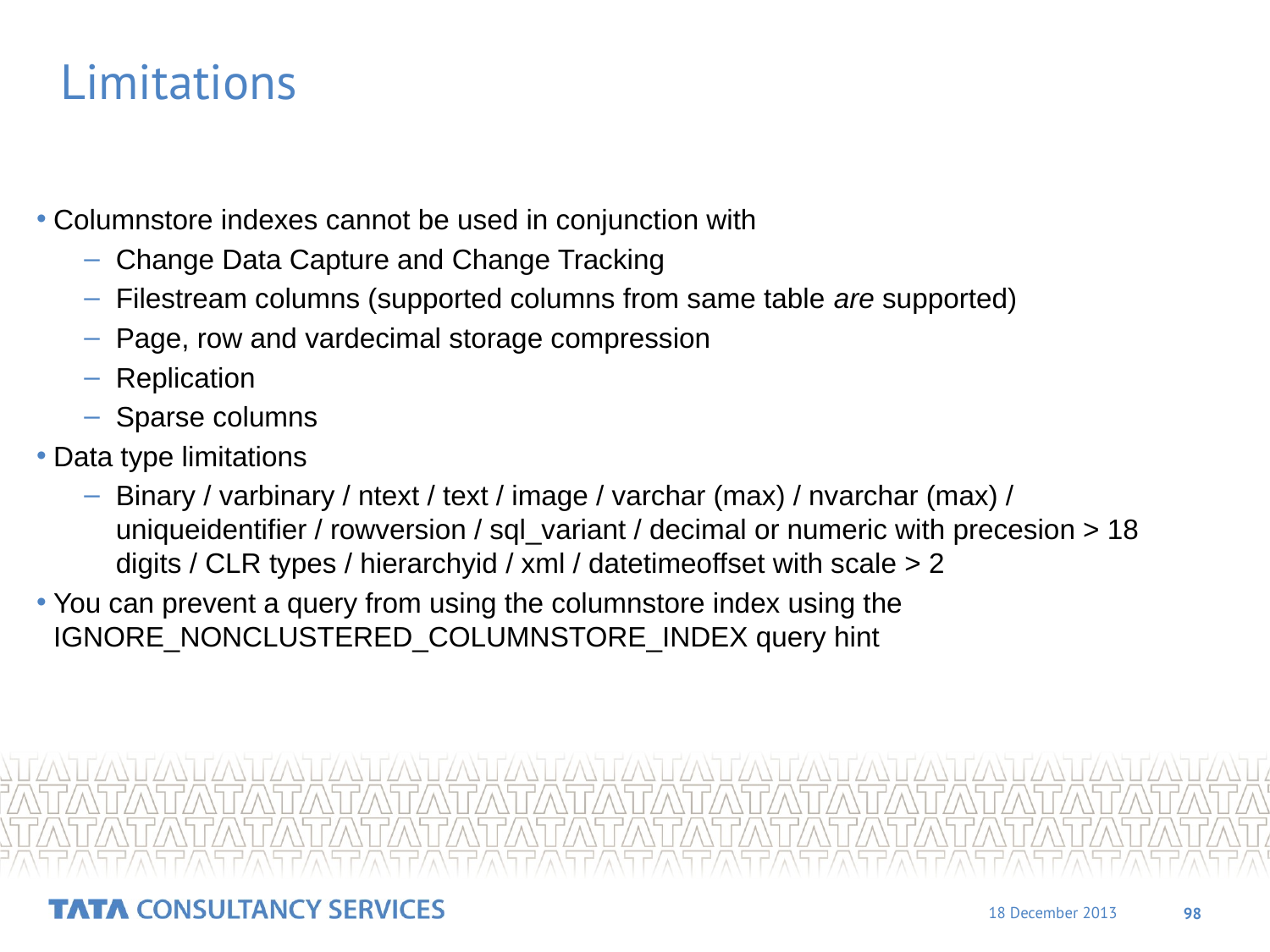

# Limitations
Columnstore indexes cannot be used in conjunction with
Change Data Capture and Change Tracking
Filestream columns (supported columns from same table are supported)
Page, row and vardecimal storage compression
Replication
Sparse columns
Data type limitations
Binary / varbinary / ntext / text / image / varchar (max) / nvarchar (max) / uniqueidentifier / rowversion / sql_variant / decimal or numeric with precesion > 18 digits / CLR types / hierarchyid / xml / datetimeoffset with scale > 2
You can prevent a query from using the columnstore index using the IGNORE_NONCLUSTERED_COLUMNSTORE_INDEX query hint

98